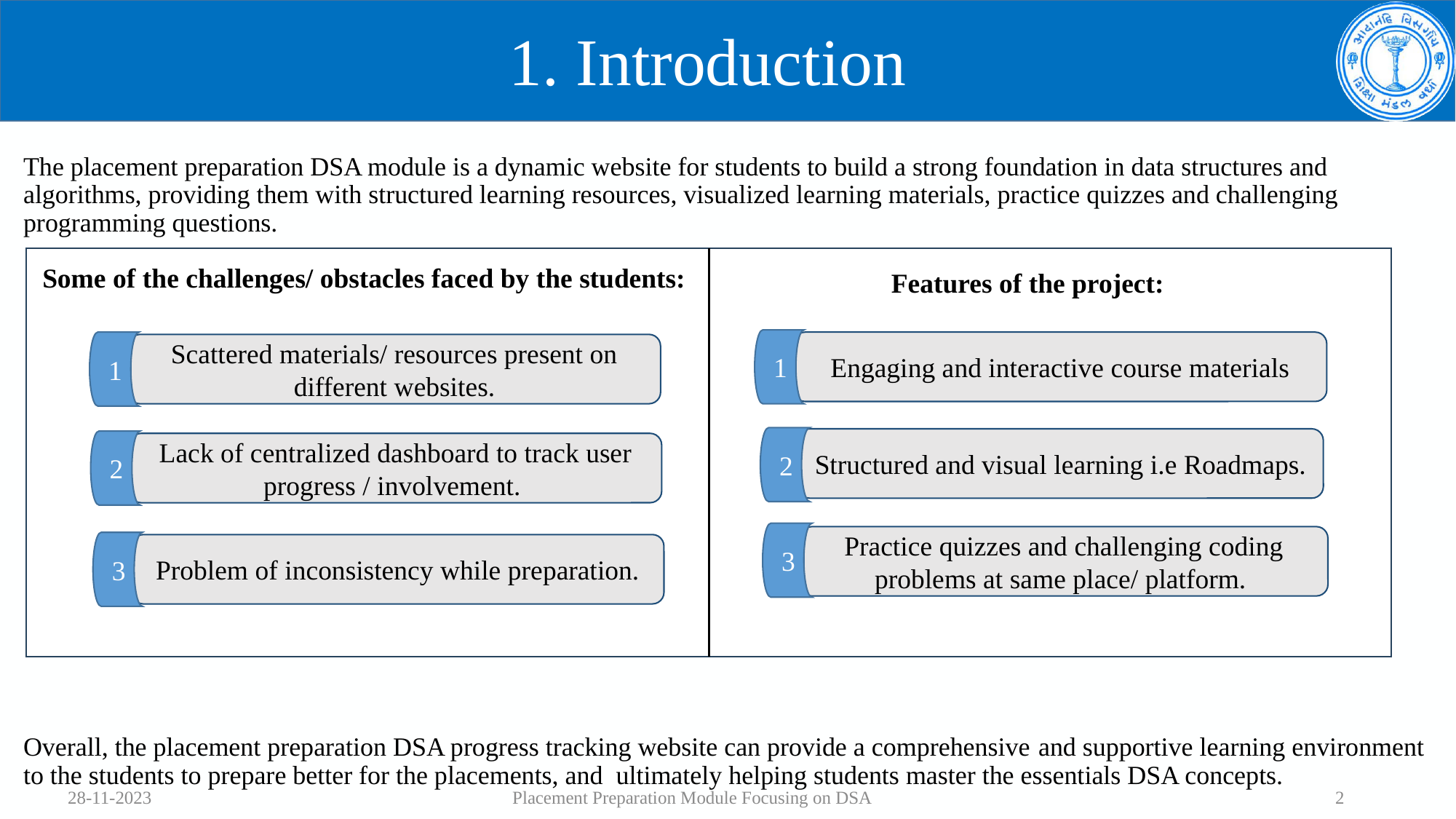

# 1. Introduction

The placement preparation DSA module is a dynamic website for students to build a strong foundation in data structures and algorithms, providing them with structured learning resources, visualized learning materials, practice quizzes and challenging programming questions.

Overall, the placement preparation DSA progress tracking website can provide a comprehensive and supportive learning environment to the students to prepare better for the placements, and  ultimately helping students master the essentials DSA concepts.

Some of the challenges/ obstacles faced by the students:
Features of the project:
1
Engaging and interactive course materials
1
Scattered materials/ resources present on different websites.
2
Structured and visual learning i.e Roadmaps.
2
Lack of centralized dashboard to track user progress / involvement.
3
Practice quizzes and challenging coding problems at same place/ platform.
3
Problem of inconsistency while preparation.
28-11-2023
Placement Preparation Module Focusing on DSA
2